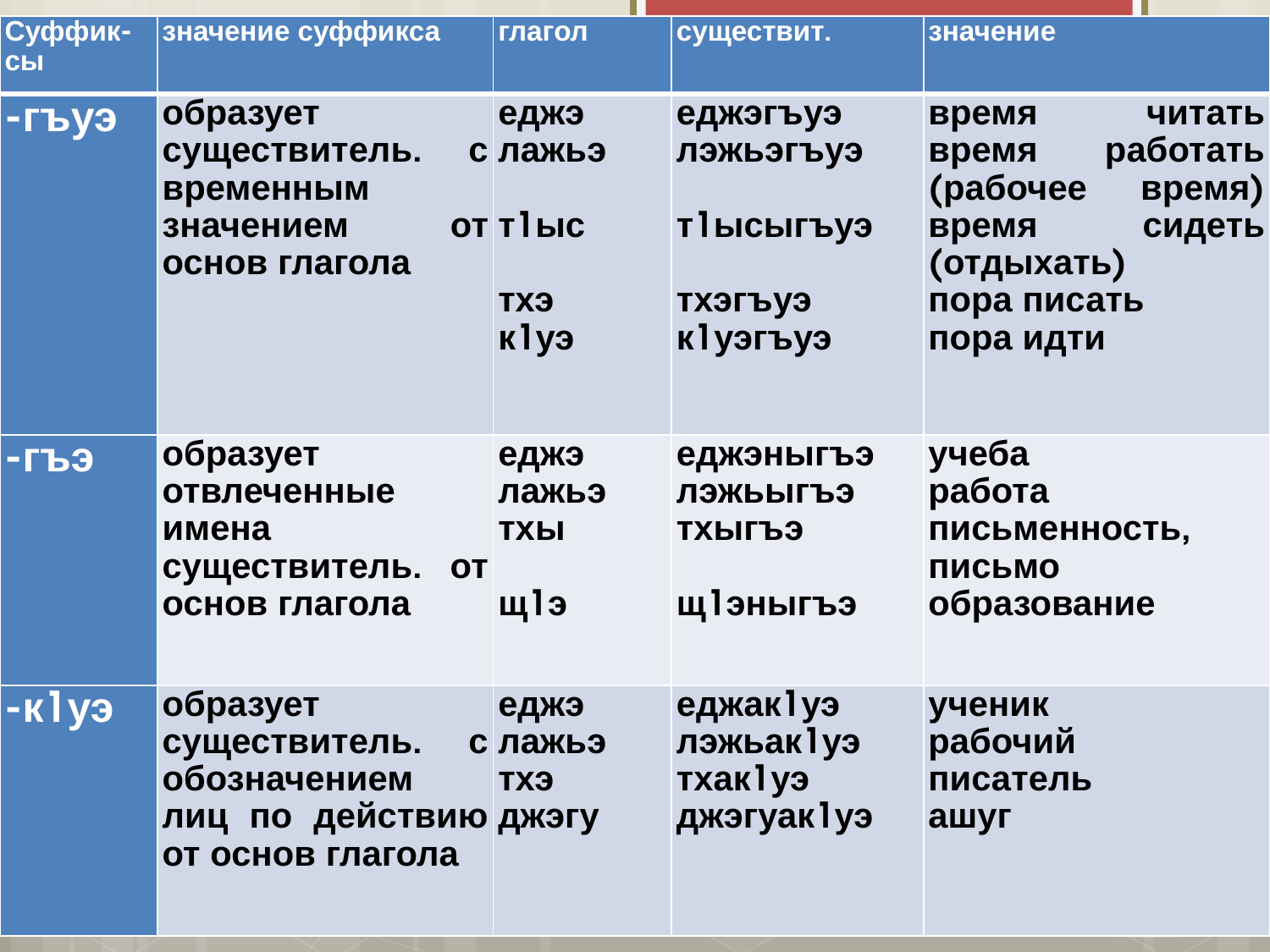

| Суффик-сы | значение суффикса | глагол | существит. | значение |
| --- | --- | --- | --- | --- |
| -гъуэ | образует существитель. с временным значением от основ глагола | еджэ лажьэ   т1ыс   тхэ к1уэ | еджэгъуэ лэжьэгъуэ   т1ысыгъуэ   тхэгъуэ к1уэгъуэ | время читать время работать (рабочее время) время сидеть (отдыхать) пора писать пора идти |
| -гъэ | образует отвлеченные имена существитель. от основ глагола | еджэ лажьэ тхы   щ1э | еджэныгъэ лэжьыгъэ тхыгъэ   щ1эныгъэ | учеба работа письменность, письмо образование |
| -к1уэ | образует существитель. с обозначением лиц по действию от основ глагола | еджэ лажьэ тхэ джэгу | еджак1уэ лэжьак1уэ тхак1уэ джэгуак1уэ | ученик рабочий писатель ашуг |